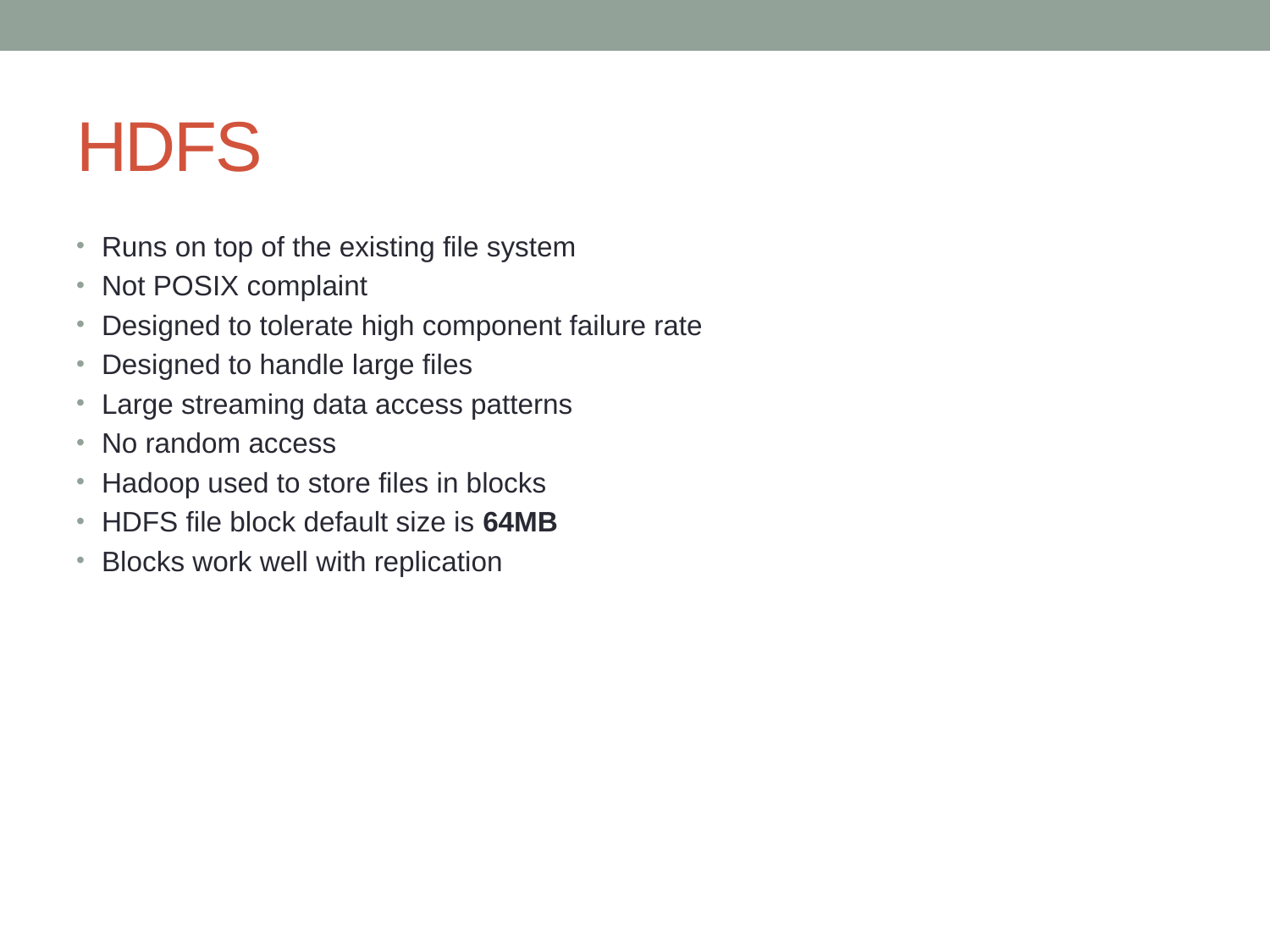

# HDFS
Runs on top of the existing file system
Not POSIX complaint
Designed to tolerate high component failure rate
Designed to handle large files
Large streaming data access patterns
No random access
Hadoop used to store files in blocks
HDFS file block default size is 64MB
Blocks work well with replication